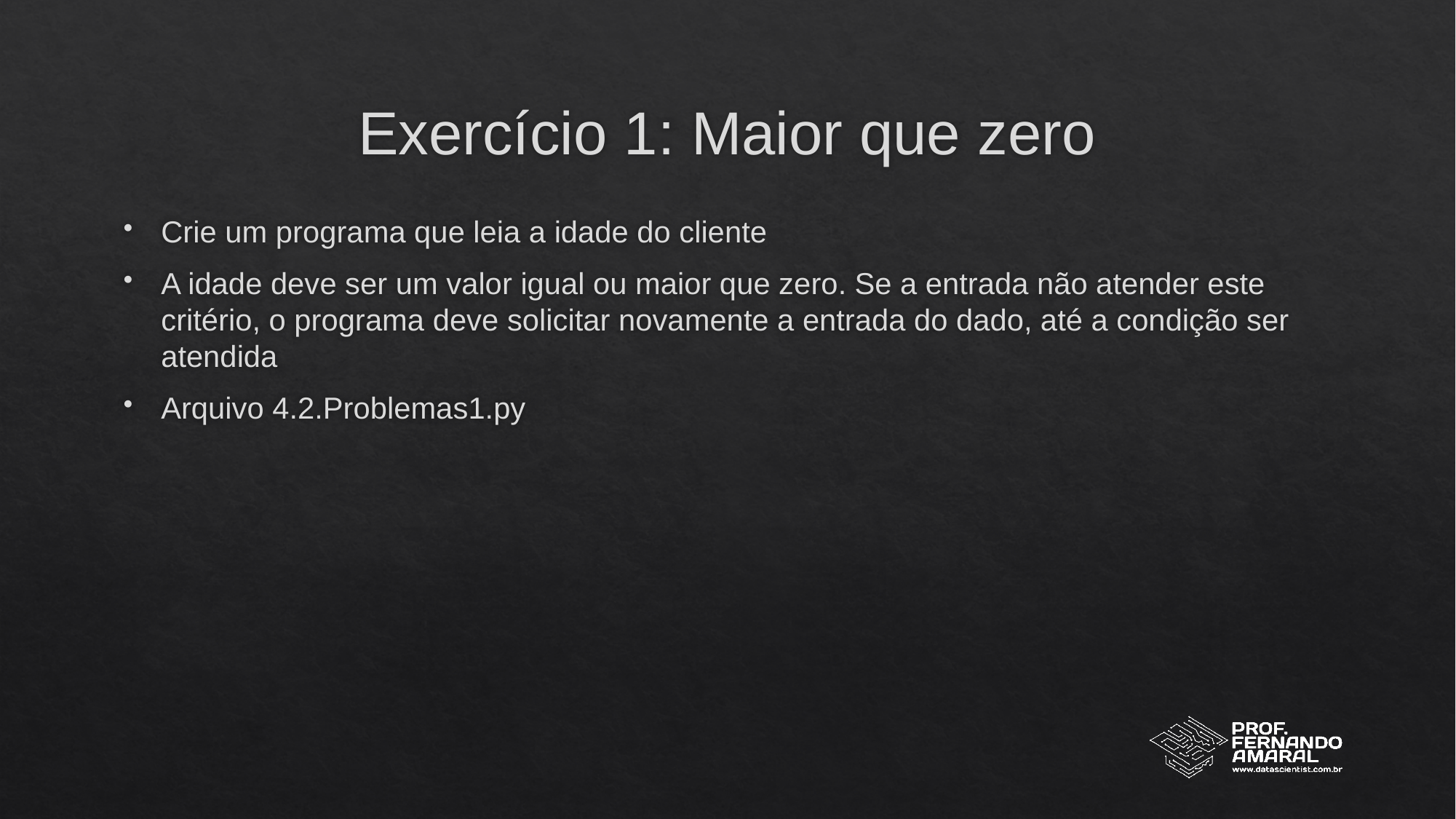

# Exercício 1: Maior que zero
Crie um programa que leia a idade do cliente
A idade deve ser um valor igual ou maior que zero. Se a entrada não atender este critério, o programa deve solicitar novamente a entrada do dado, até a condição ser atendida
Arquivo 4.2.Problemas1.py